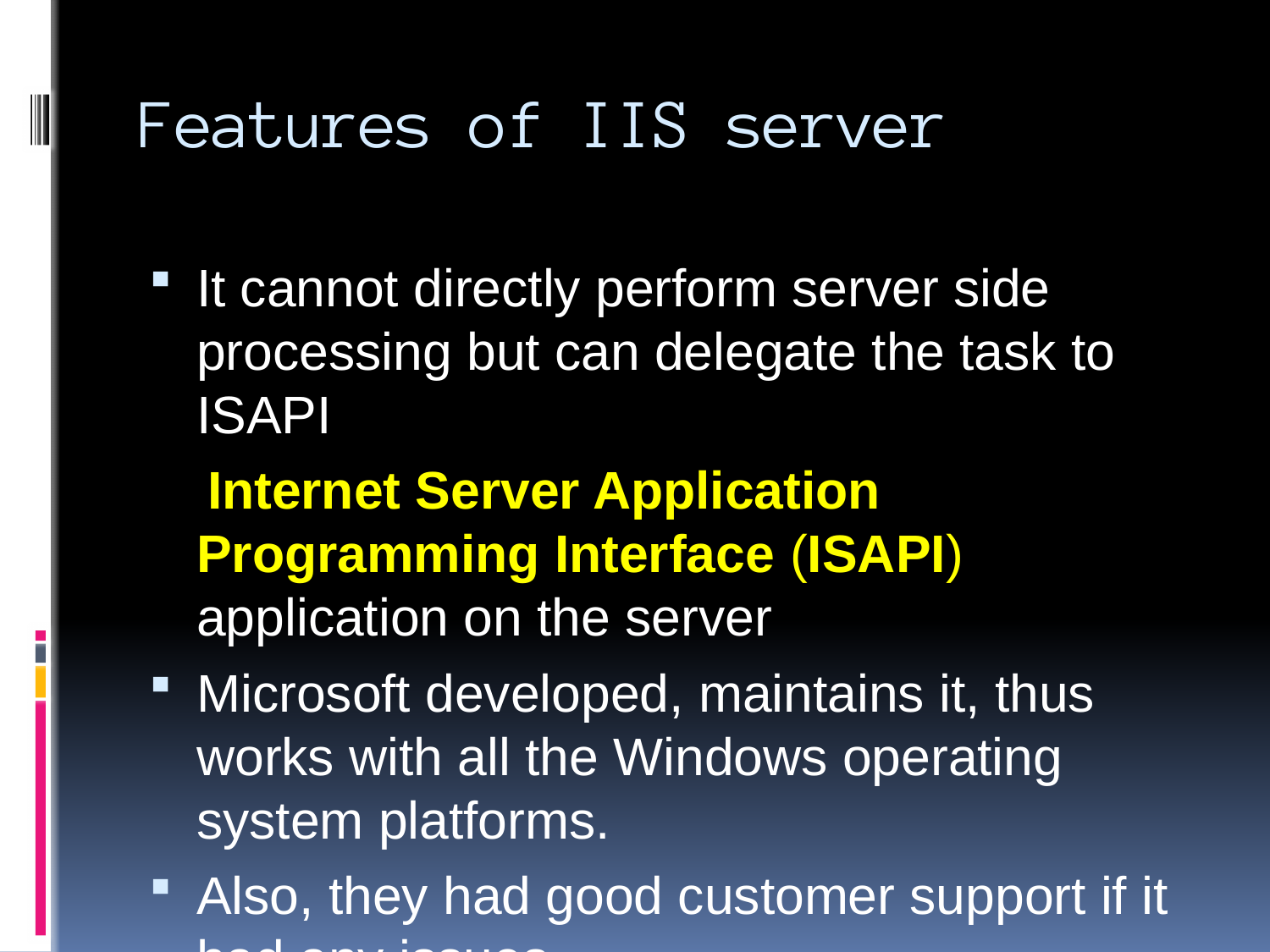

# Features of IIS server
It cannot directly perform server side processing but can delegate the task to ISAPI
    Internet Server Application Programming Interface (ISAPI) application on the server
Microsoft developed, maintains it, thus works with all the Windows operating system platforms.
Also, they had good customer support if it had any issues.